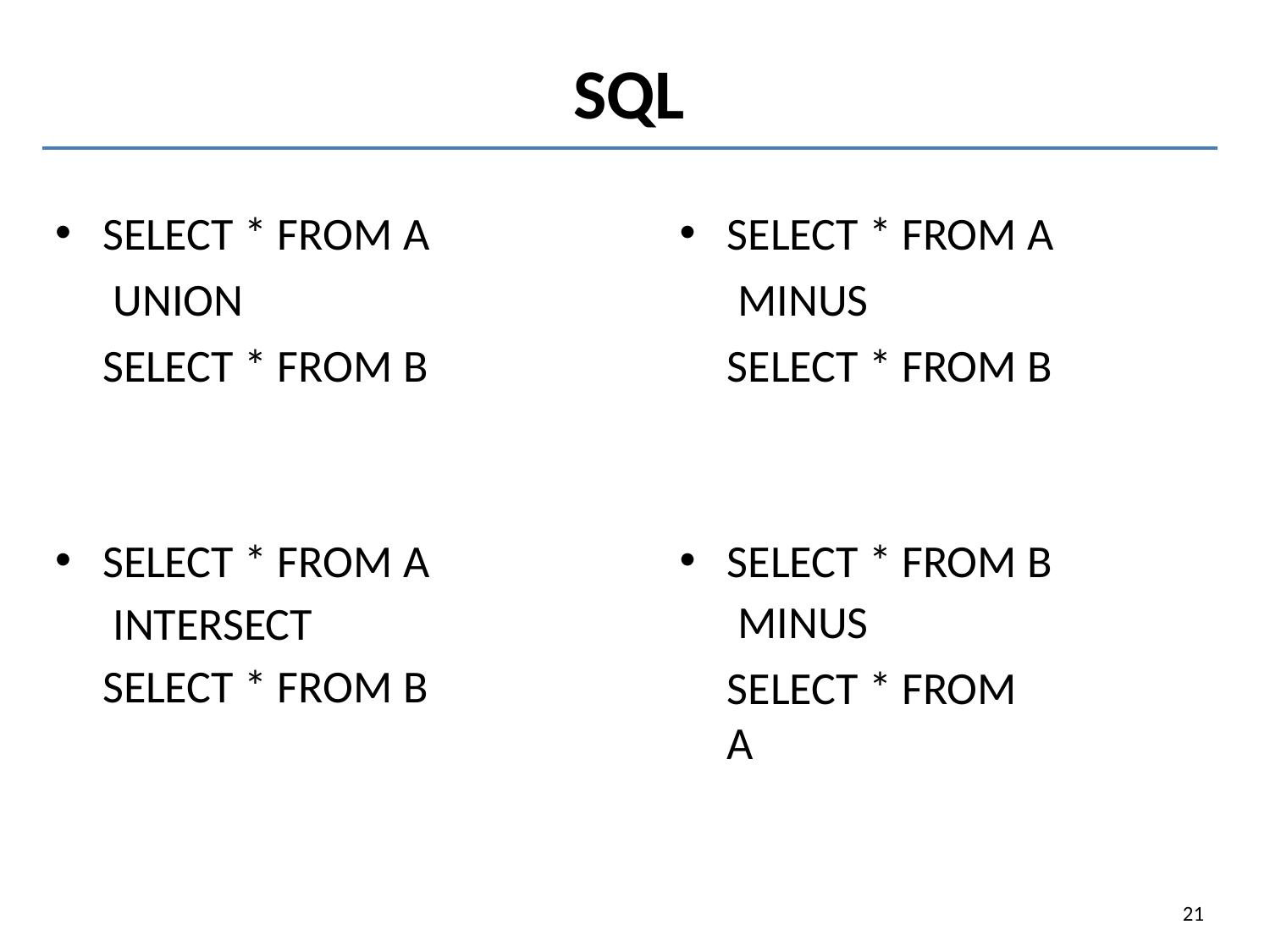

# SQL
SELECT * FROM A  UNION
SELECT * FROM B

SELECT * FROM A  INTERSECT  SELECT * FROM B
SELECT * FROM A  MINUS
SELECT * FROM B

SELECT * FROM B  MINUS
SELECT * FROM A
21